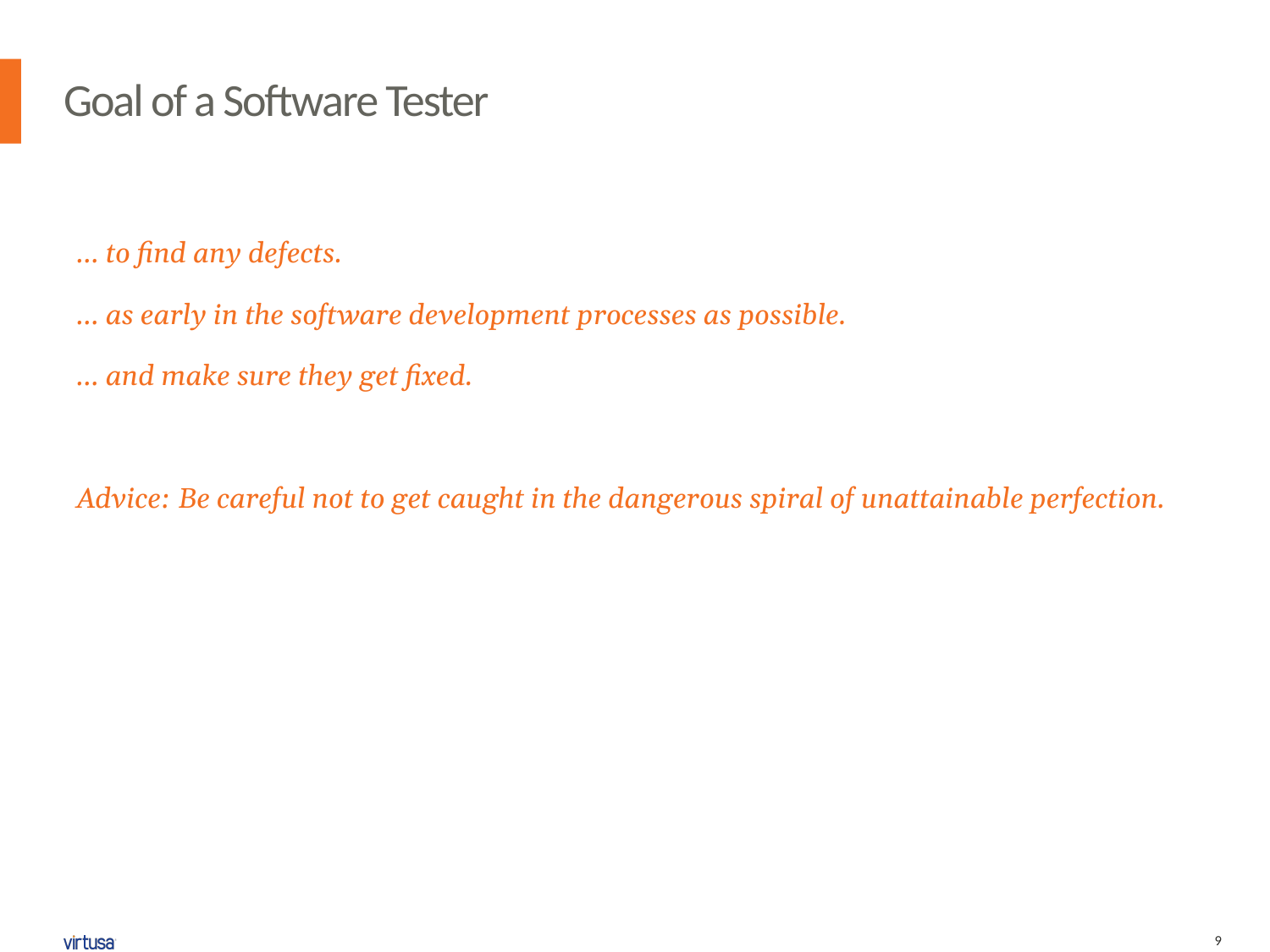

# Goal of a Software Tester
… to find any defects.
… as early in the software development processes as possible.
… and make sure they get fixed.

Advice: Be careful not to get caught in the dangerous spiral of unattainable perfection.